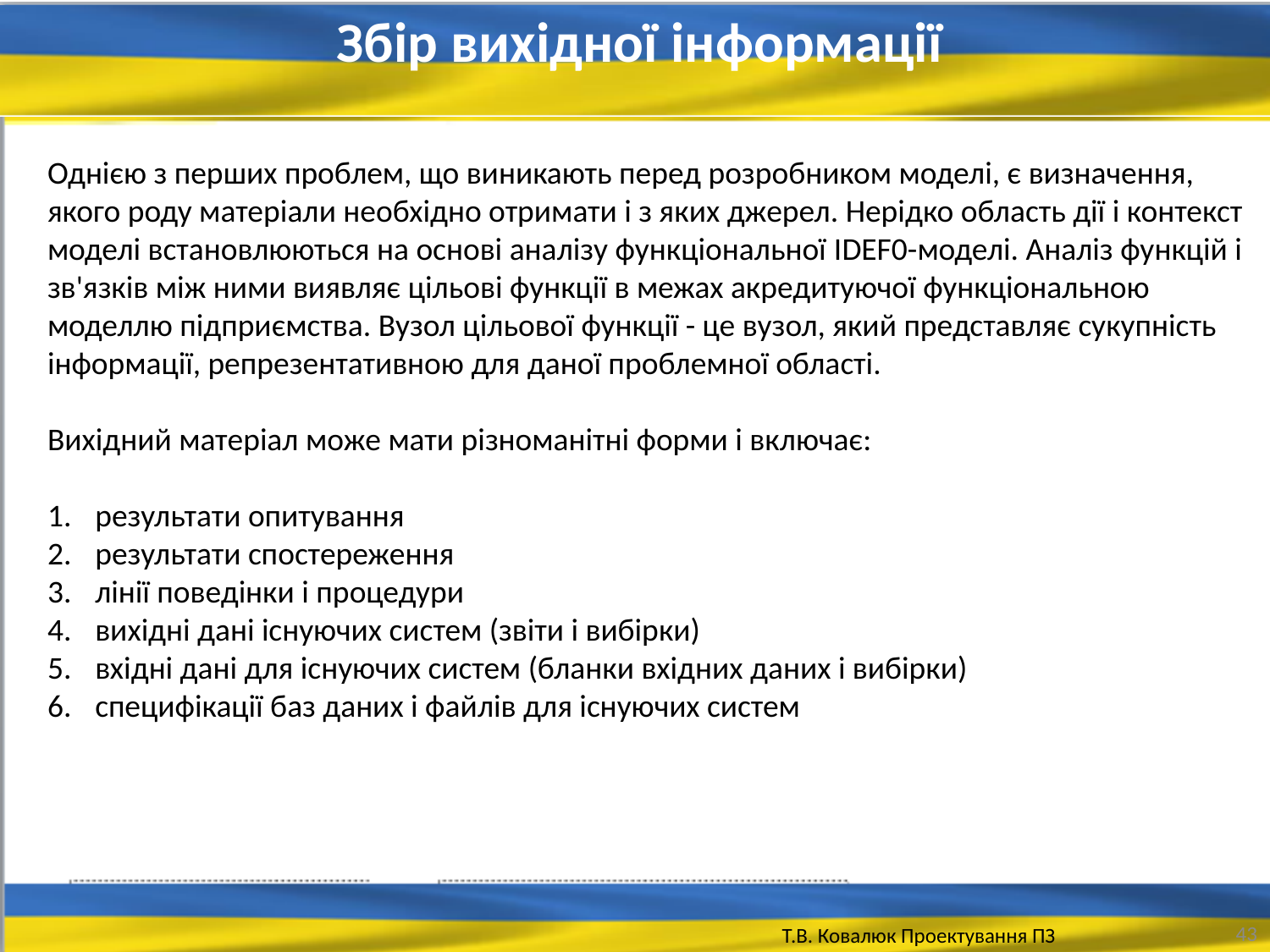

Збір вихідної інформації
Однією з перших проблем, що виникають перед розробником моделі, є визначення, якого роду матеріали необхідно отримати і з яких джерел. Нерідко область дії і контекст моделі встановлюються на основі аналізу функціональної IDEF0-моделі. Аналіз функцій і зв'язків між ними виявляє цільові функції в межах акредитуючої функціональною моделлю підприємства. Вузол цільової функції - це вузол, який представляє сукупність інформації, репрезентативною для даної проблемної області.

Вихідний матеріал може мати різноманітні форми і включає:

результати опитування
результати спостереження
лінії поведінки і процедури
вихідні дані існуючих систем (звіти і вибірки)
вхідні дані для існуючих систем (бланки вхідних даних і вибірки)
специфікації баз даних і файлів для існуючих систем
43